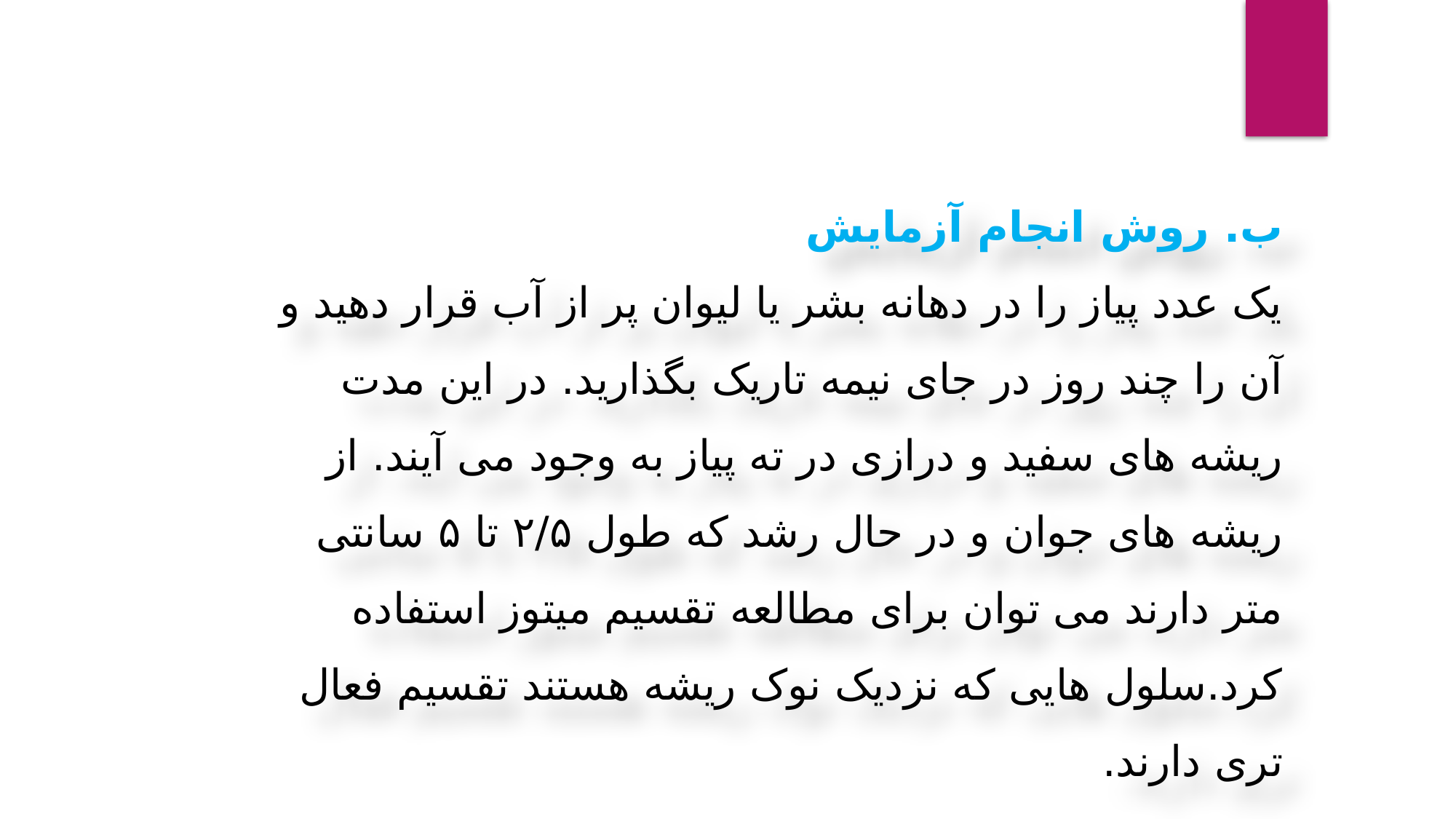

ب. روش انجام آزمایش
یک عدد پیاز را در دهانه بشر یا لیوان پر از آب قرار دهید و آن را چند روز در جای نیمه تاریک بگذارید. در این مدت ریشه های سفید و درازی در ته پیاز به وجود می آیند. از ریشه های جوان و در حال رشد که طول ۲/۵ تا ۵ سانتی متر دارند می توان برای مطالعه تقسیم میتوز استفاده کرد.سلول هایی که نزدیک نوک ریشه هستند تقسیم فعال تری دارند.